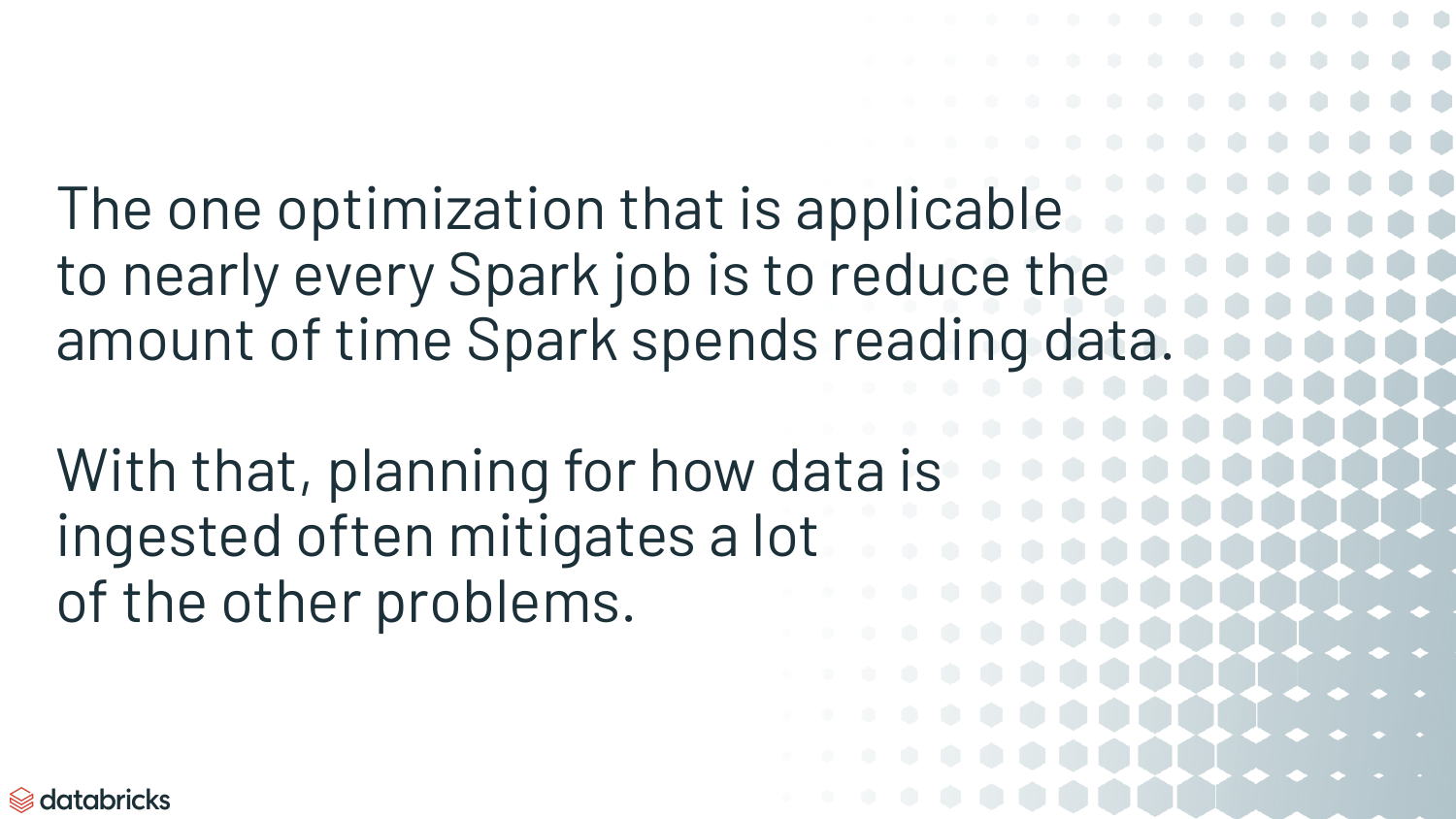

The one optimization that is applicable
to nearly every Spark job is to reduce the
amount of time Spark spends reading data.

With that, planning for how data is
ingested often mitigates a lot
of the other problems.